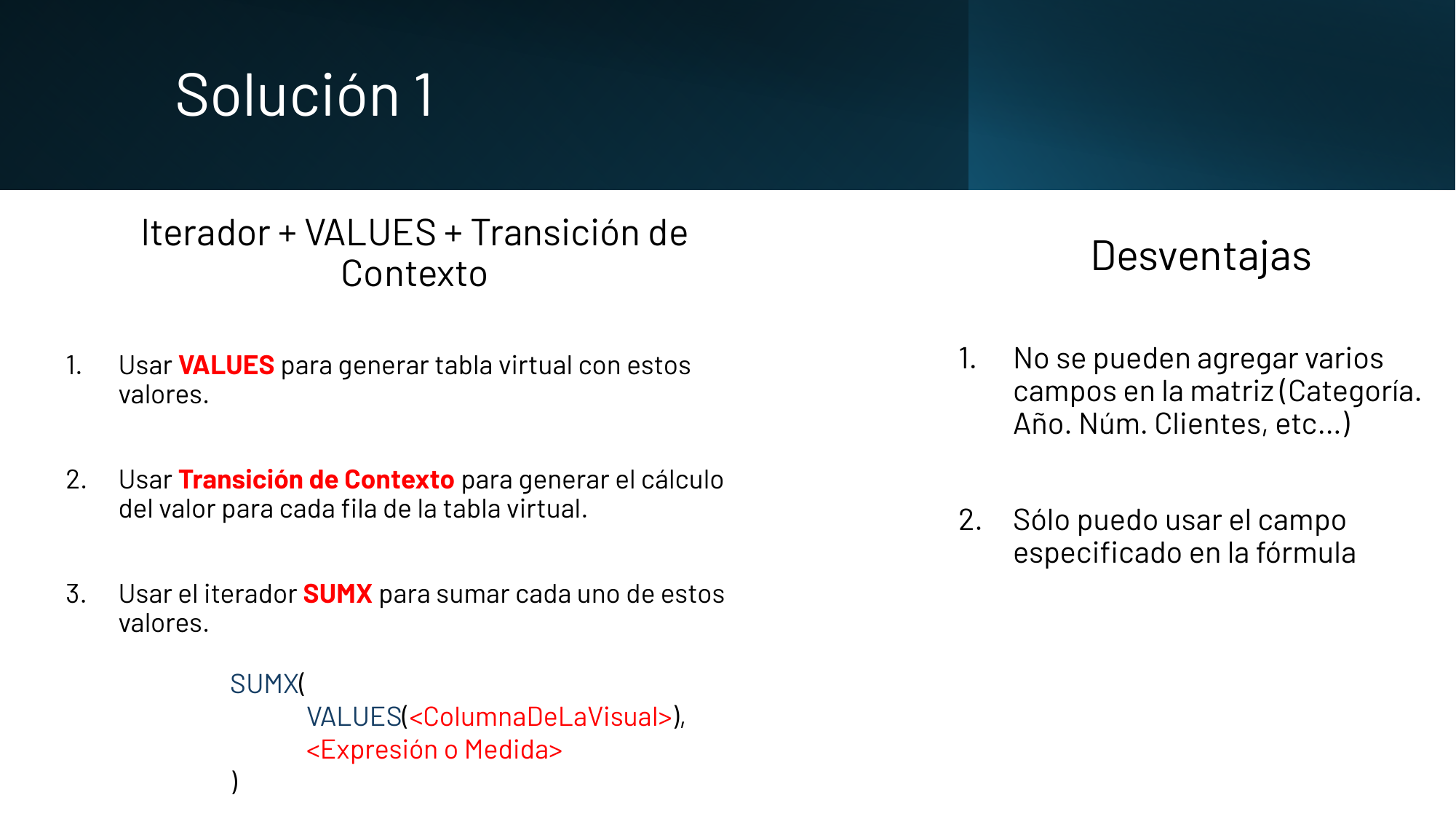

# Solución 1
Iterador + VALUES + Transición de Contexto

Usar VALUES para generar tabla virtual con estos valores.

Usar Transición de Contexto para generar el cálculo del valor para cada fila de la tabla virtual.

Usar el iterador SUMX para sumar cada uno de estos valores.
Desventajas

No se pueden agregar varios campos en la matriz (Categoría. Año. Núm. Clientes, etc…)

Sólo puedo usar el campo especificado en la fórmula

SUMX(
              VALUES(<ColumnaDeLaVisual>),
              <Expresión o Medida>
)